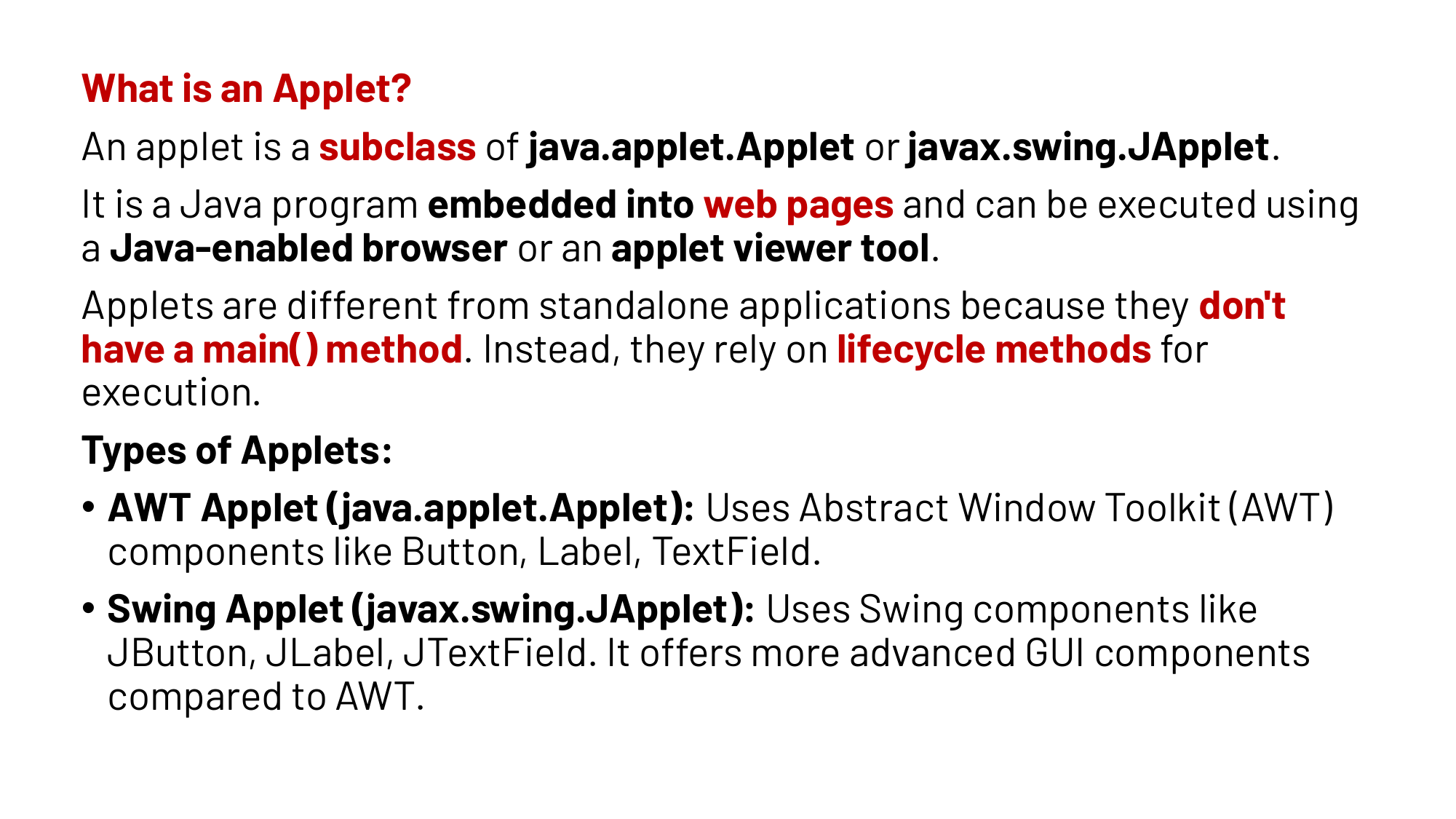

What is an Applet?
An applet is a subclass of java.applet.Applet or javax.swing.JApplet.
It is a Java program embedded into web pages and can be executed using a Java-enabled browser or an applet viewer tool.
Applets are different from standalone applications because they don't have a main() method. Instead, they rely on lifecycle methods for execution.
Types of Applets:
AWT Applet (java.applet.Applet): Uses Abstract Window Toolkit (AWT) components like Button, Label, TextField.
Swing Applet (javax.swing.JApplet): Uses Swing components like JButton, JLabel, JTextField. It offers more advanced GUI components compared to AWT.